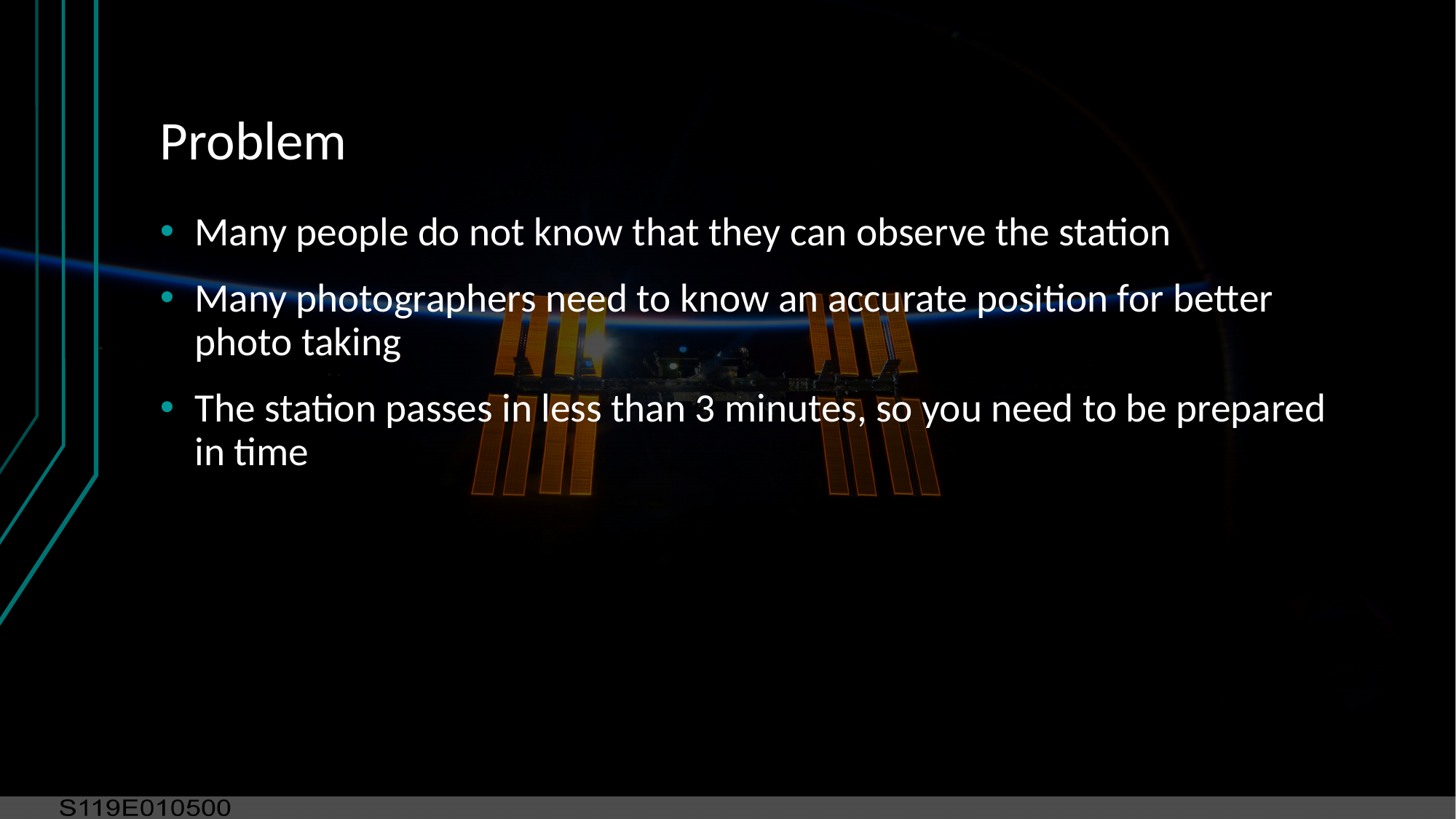

# Problem
Many people do not know that they can observe the station
Many photographers need to know an accurate position for better photo taking
The station passes in less than 3 minutes, so you need to be prepared in time